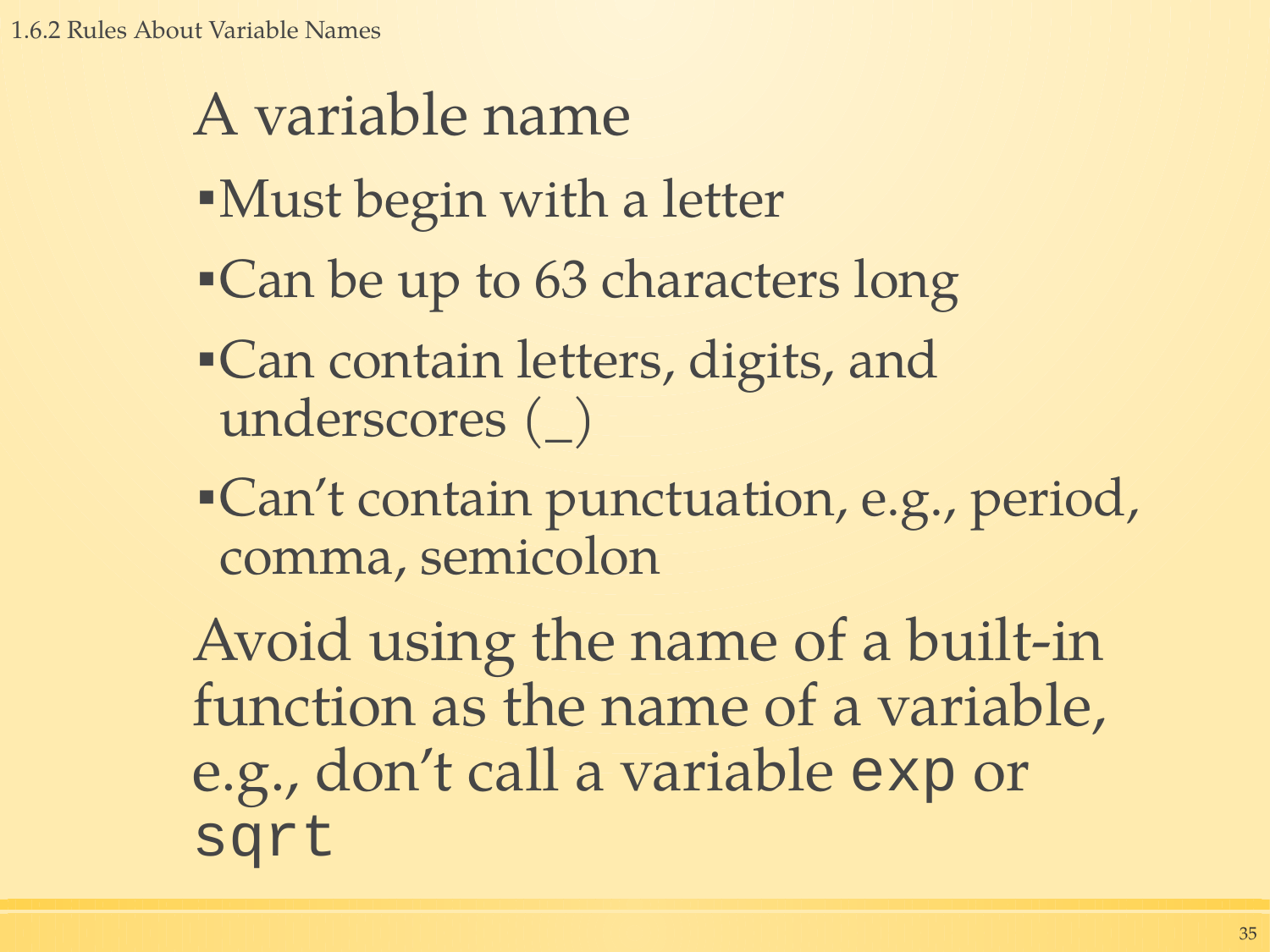

1.6.2 Rules About Variable Names
A variable name
Must begin with a letter
Can be up to 63 characters long
Can contain letters, digits, and underscores (_)
Can’t contain punctuation, e.g., period, comma, semicolon
Avoid using the name of a built-in function as the name of a variable, e.g., don’t call a variable exp or sqrt
35